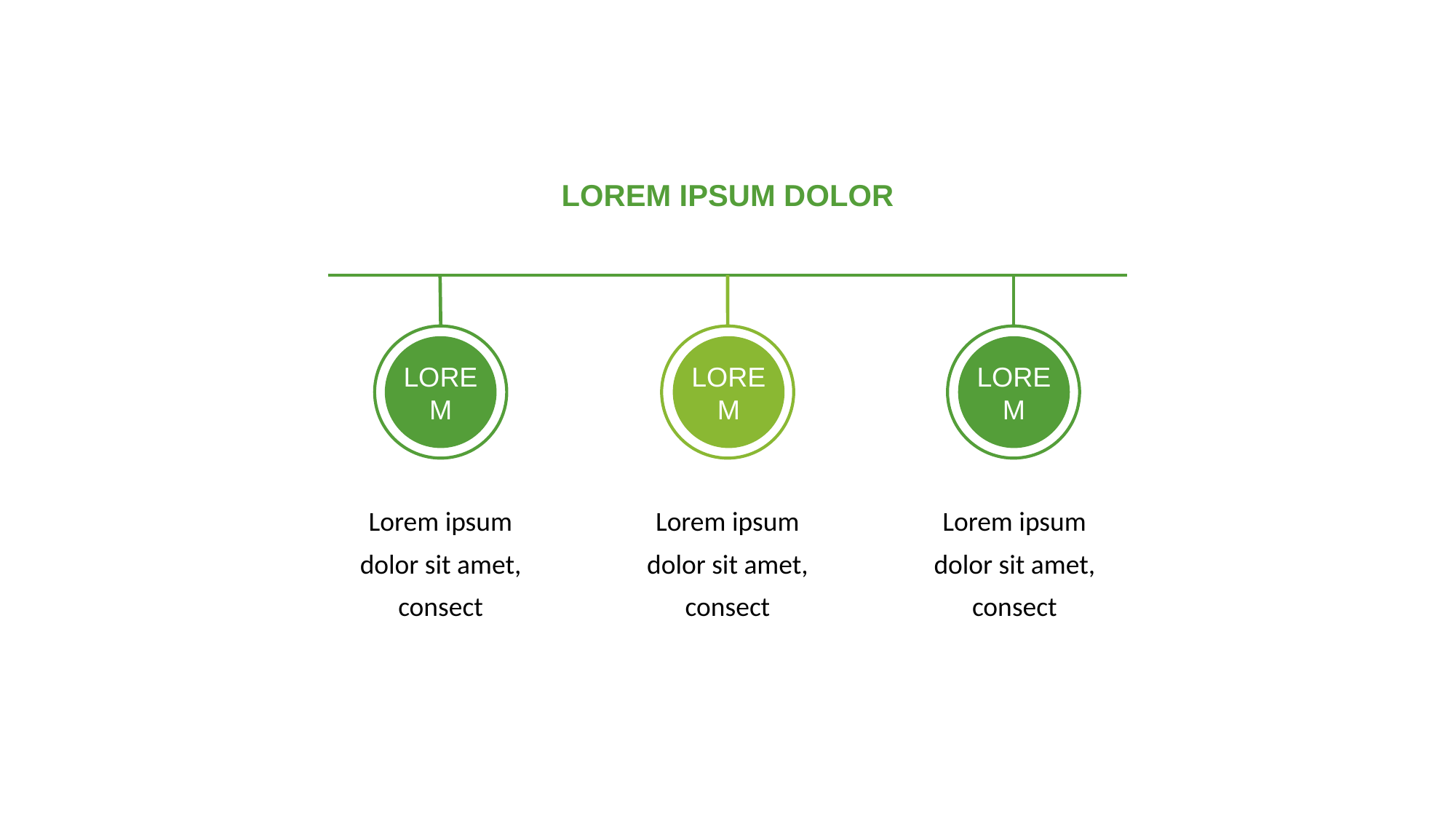

LOREM IPSUM DOLOR

LOREM
Lorem ipsum dolor sit amet, consect

LOREM
Lorem ipsum dolor sit amet, consect

LOREM
Lorem ipsum dolor sit amet, consect